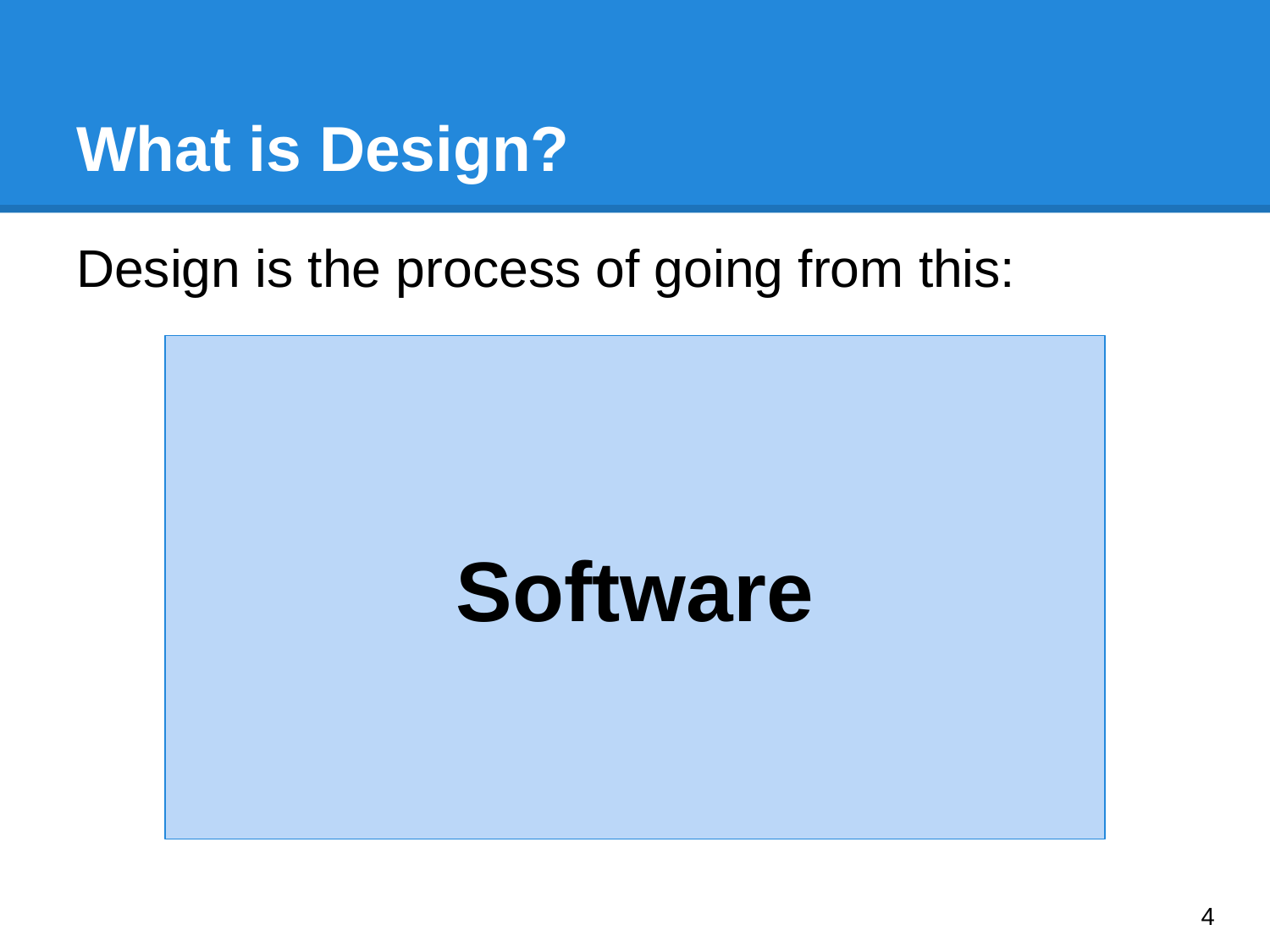

# What is Design?
Design is the process of going from this:
Software
4